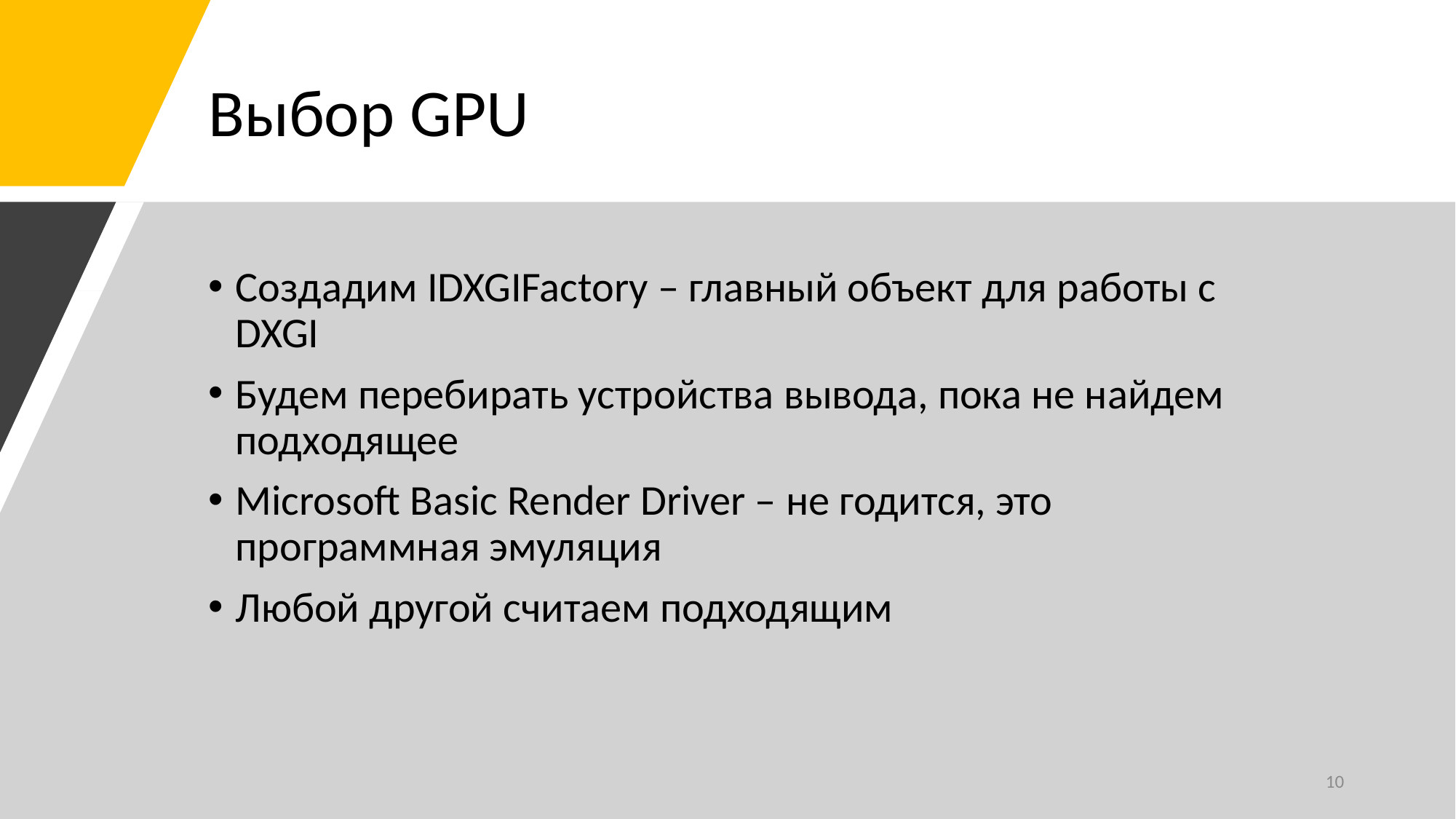

# Выбор GPU

Создадим IDXGIFactory – главный объект для работы с DXGI
Будем перебирать устройства вывода, пока не найдем подходящее
Microsoft Basic Render Driver – не годится, это программная эмуляция
Любой другой считаем подходящим
10